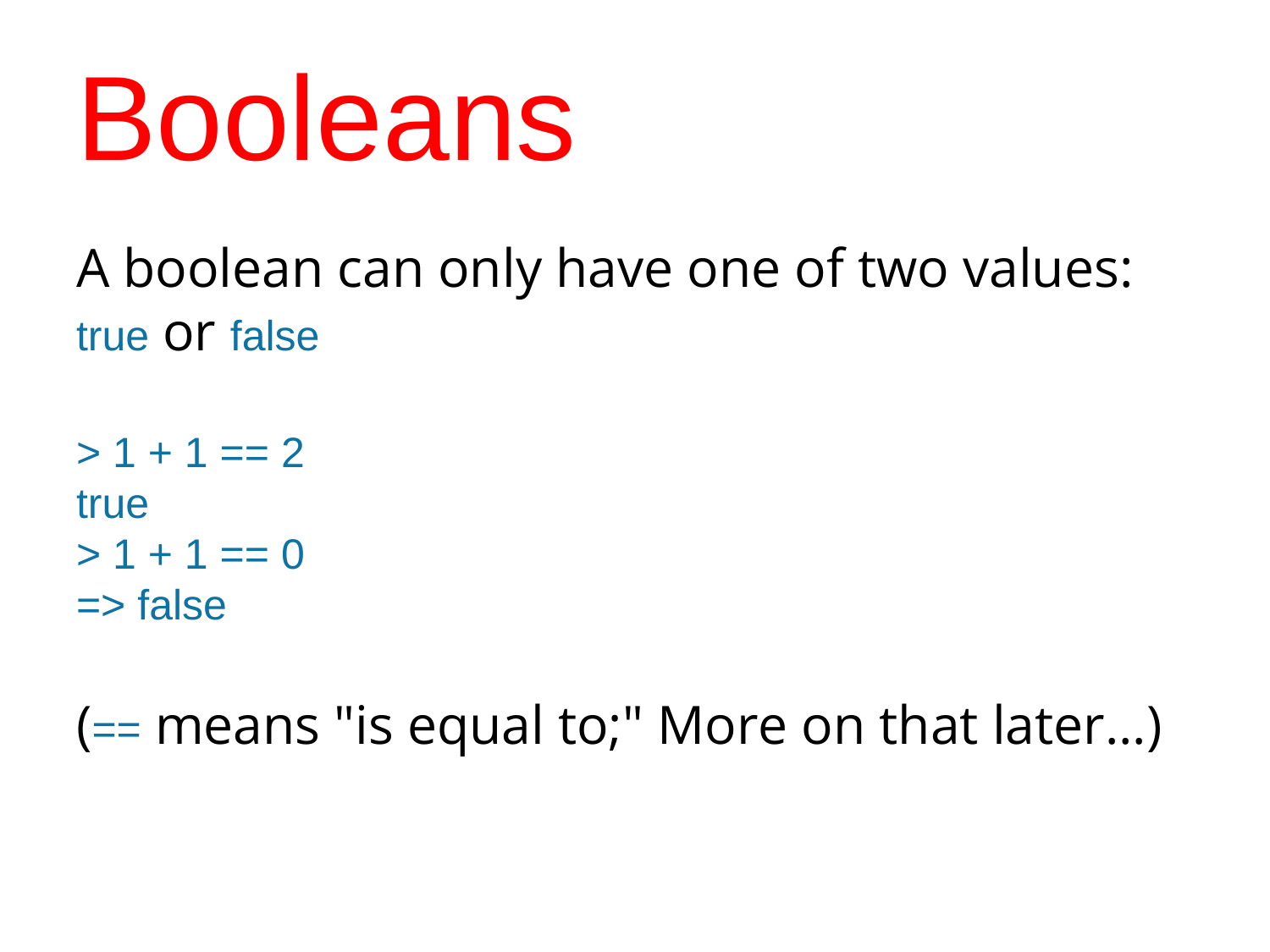

# Booleans
A boolean can only have one of two values: true or false

> 1 + 1 == 2
true
> 1 + 1 == 0
=> false

(== means "is equal to;" More on that later...)